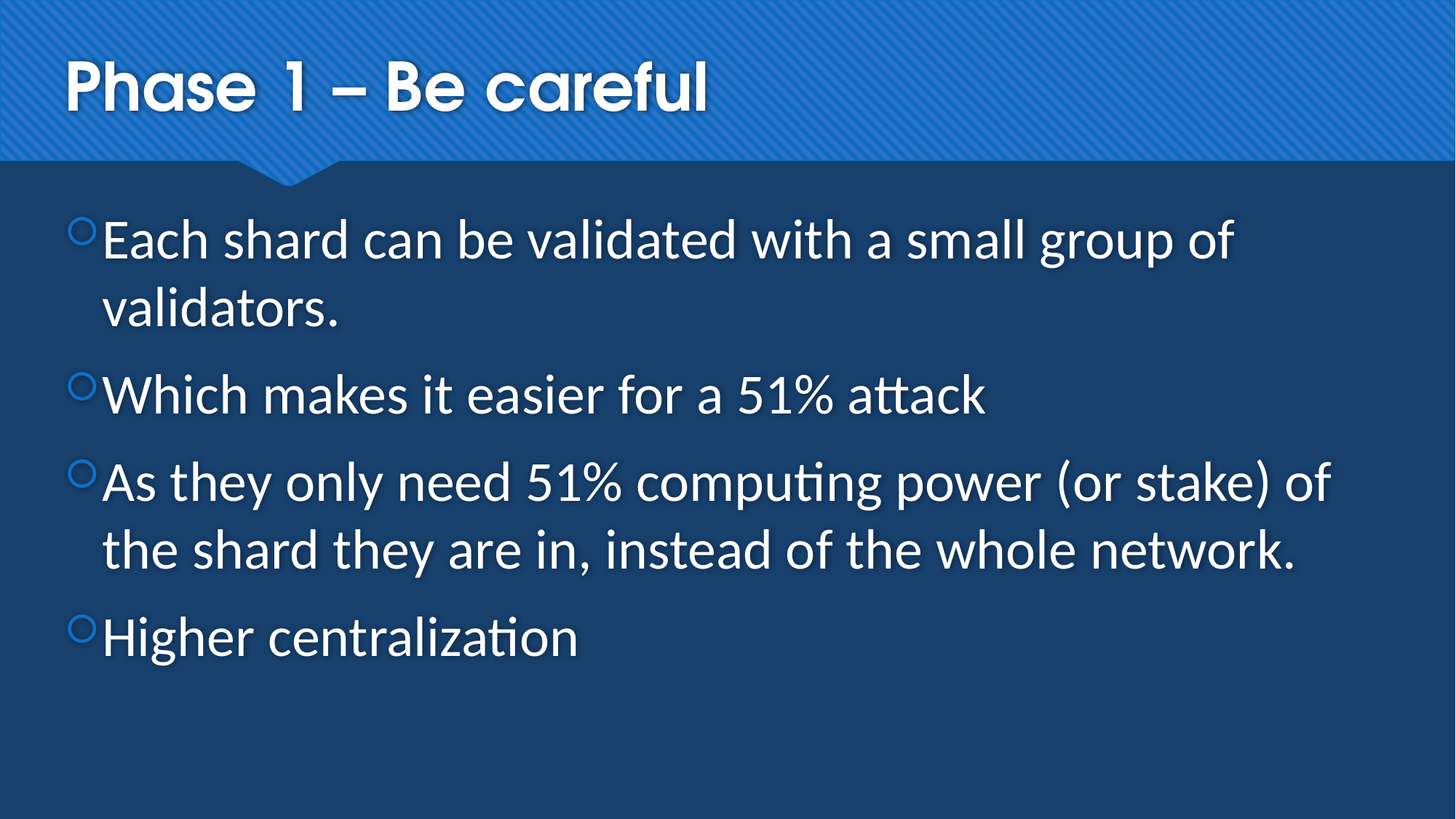

# Phase 1 – Be careful
Each shard can be validated with a small group of validators.
Which makes it easier for a 51% attack
As they only need 51% computing power (or stake) of the shard they are in, instead of the whole network.
Higher centralization